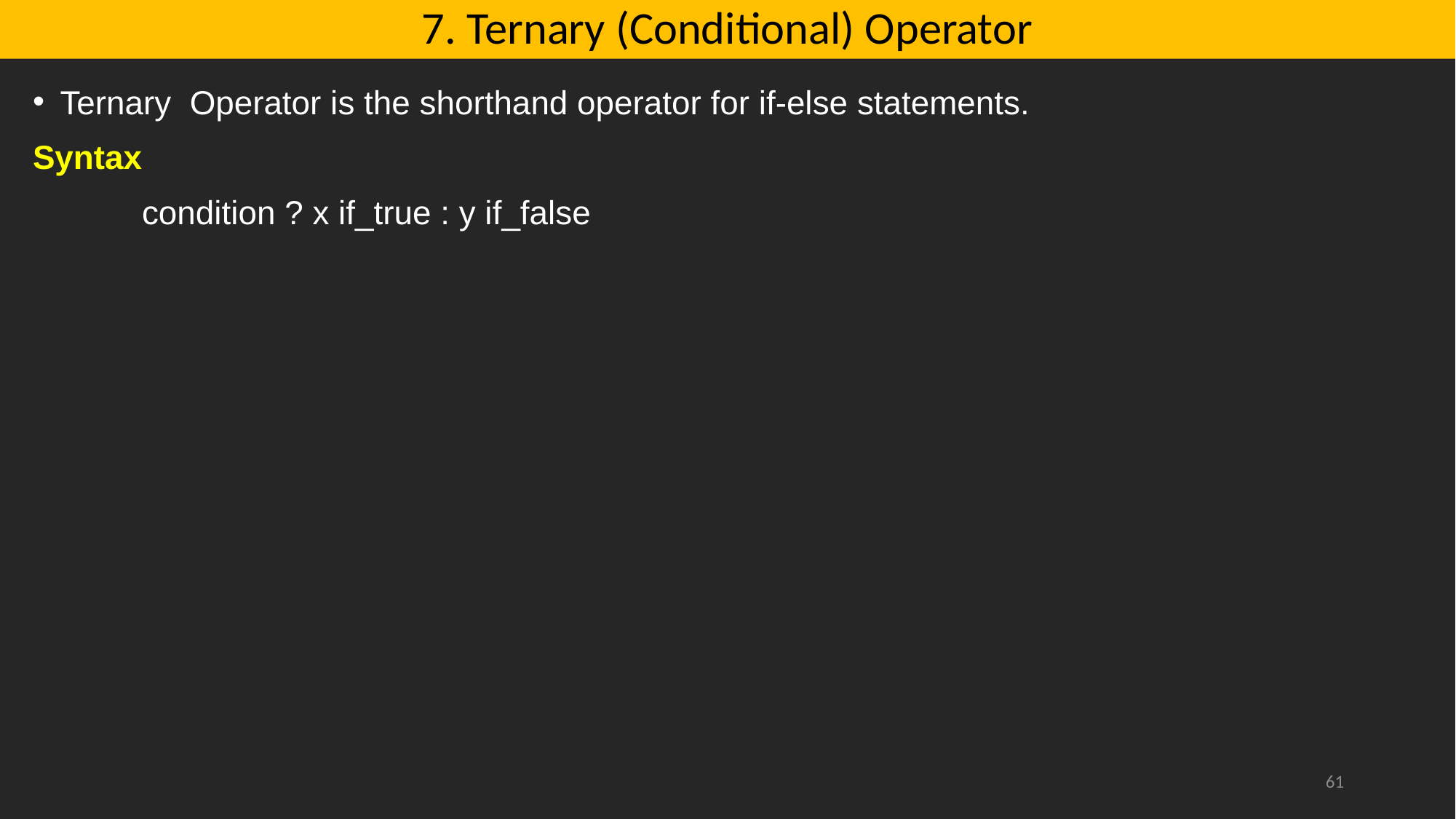

# 7. Ternary (Conditional) Operator
Ternary  Operator is the shorthand operator for if-else statements.
Syntax
	condition ? x if_true : y if_false

61